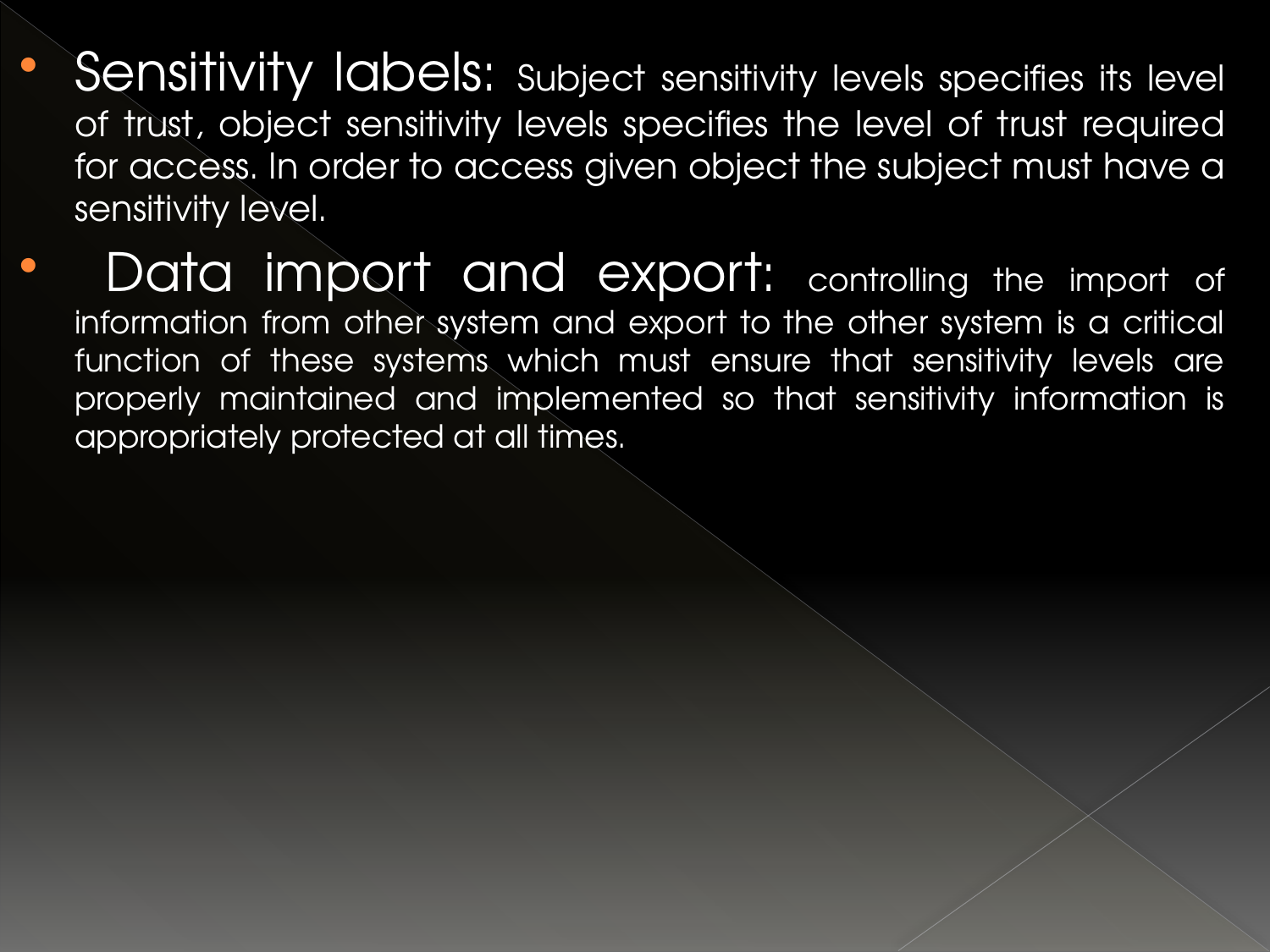

Sensitivity labels: Subject sensitivity levels specifies its level of trust, object sensitivity levels specifies the level of trust required for access. In order to access given object the subject must have a sensitivity level.
 Data import and export: controlling the import of information from other system and export to the other system is a critical function of these systems which must ensure that sensitivity levels are properly maintained and implemented so that sensitivity information is appropriately protected at all times.